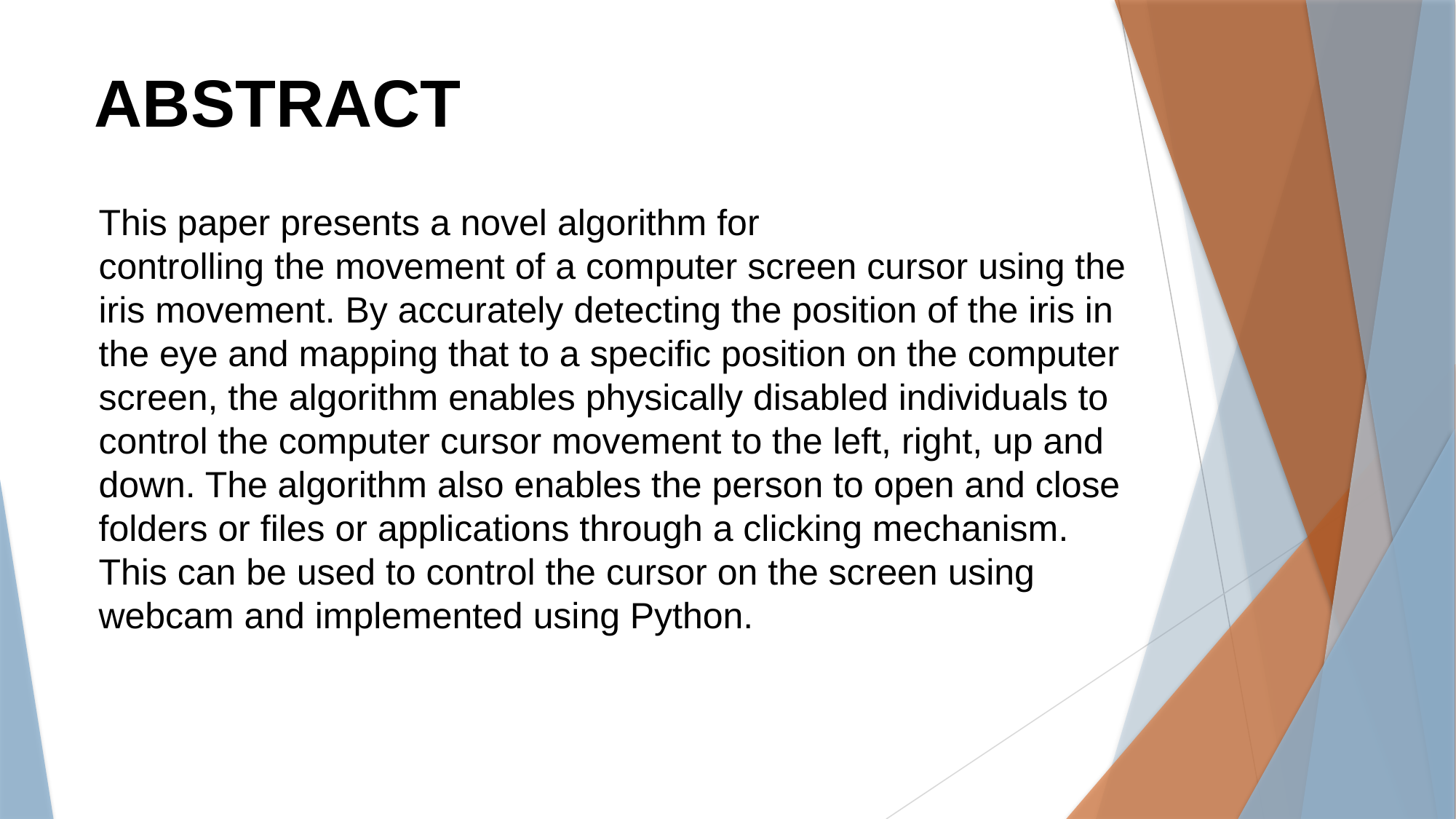

ABSTRACT
This paper presents a novel algorithm for
controlling the movement of a computer screen cursor using the
iris movement. By accurately detecting the position of the iris in
the eye and mapping that to a specific position on the computer
screen, the algorithm enables physically disabled individuals to
control the computer cursor movement to the left, right, up and
down. The algorithm also enables the person to open and close
folders or files or applications through a clicking mechanism.
This can be used to control the cursor on the screen using webcam and implemented using Python.